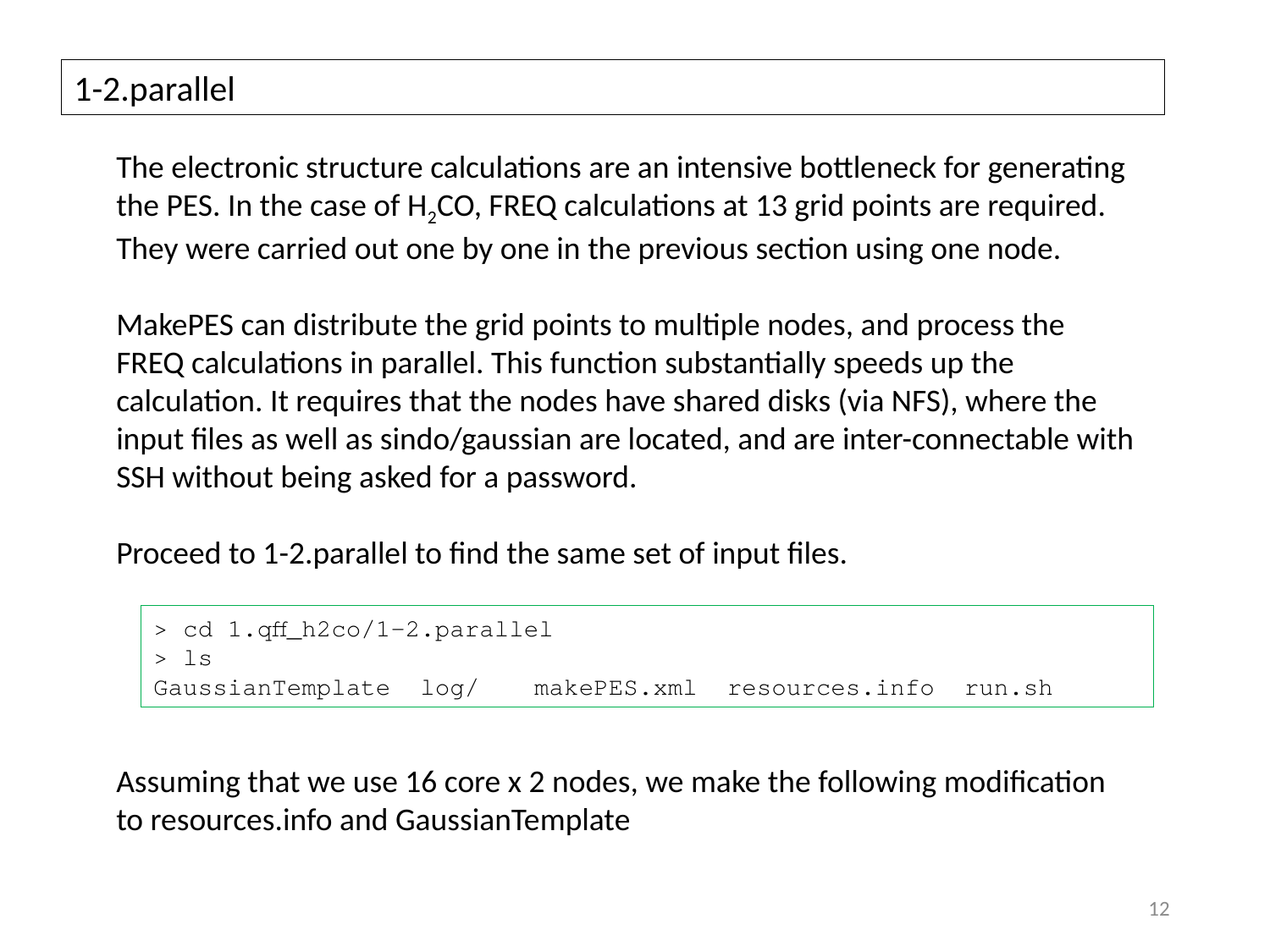

1-2.parallel
The electronic structure calculations are an intensive bottleneck for generating the PES. In the case of H2CO, FREQ calculations at 13 grid points are required. They were carried out one by one in the previous section using one node.

MakePES can distribute the grid points to multiple nodes, and process the FREQ calculations in parallel. This function substantially speeds up the calculation. It requires that the nodes have shared disks (via NFS), where the input files as well as sindo/gaussian are located, and are inter-connectable with SSH without being asked for a password.

Proceed to 1-2.parallel to find the same set of input files.

Assuming that we use 16 core x 2 nodes, we make the following modification to resources.info and GaussianTemplate
> cd 1.qff_h2co/1-2.parallel
> ls
GaussianTemplate  log/	makePES.xml  resources.info  run.sh
12